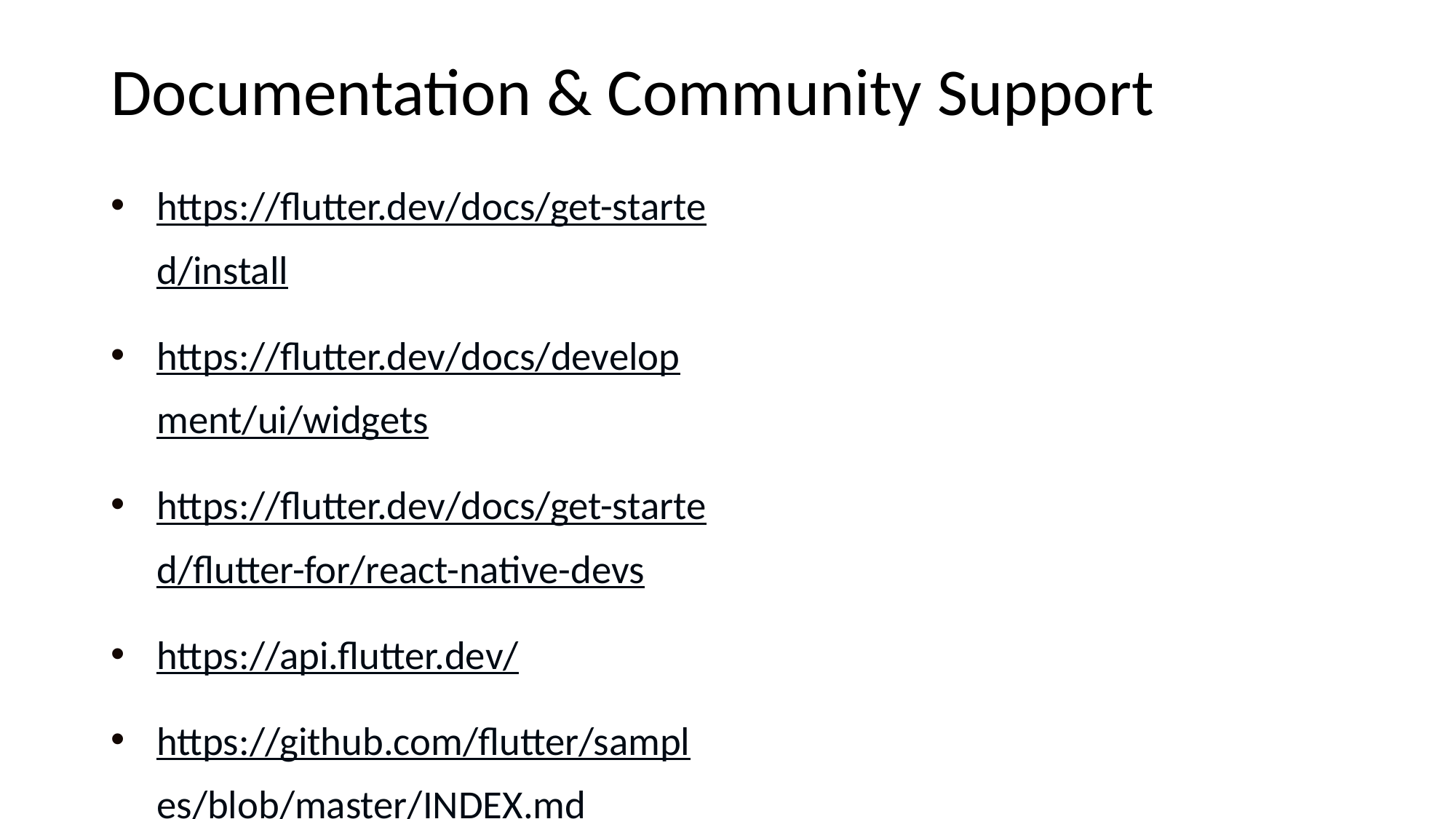

# Documentation & Community Support
https://flutter.dev/docs/get-started/install
https://flutter.dev/docs/development/ui/widgets
https://flutter.dev/docs/get-started/flutter-for/react-native-devs
https://api.flutter.dev/
https://github.com/flutter/samples/blob/master/INDEX.md
https://www.youtube.com/flutterdev